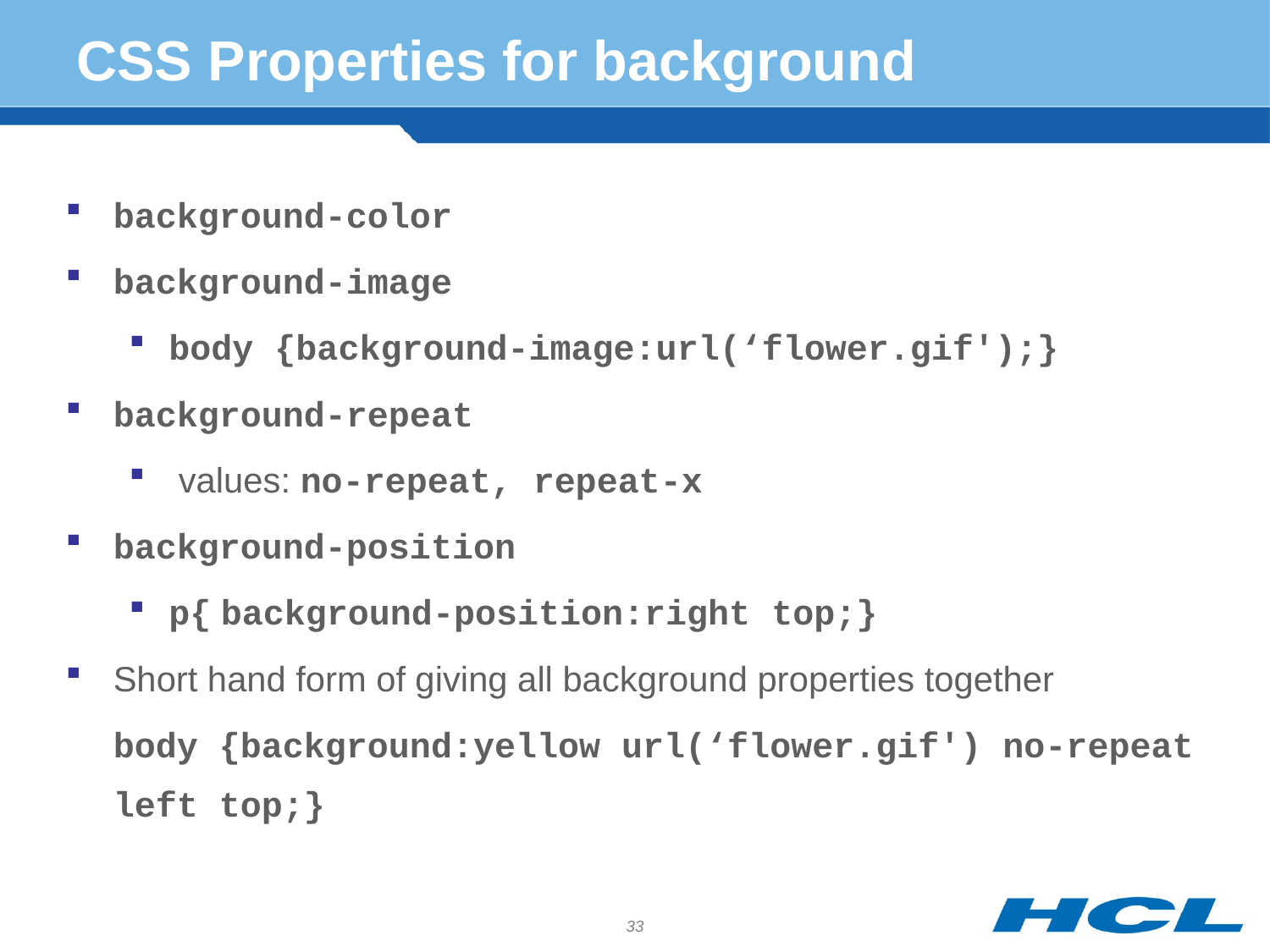

# CSS Properties for background
background-color
background-image
body {background-image:url(‘flower.gif');}
background-repeat
 values: no-repeat, repeat-x
background-position
p{ background-position:right top;}
Short hand form of giving all background properties together
	body {background:yellow url(‘flower.gif') no-repeat left top;}
33